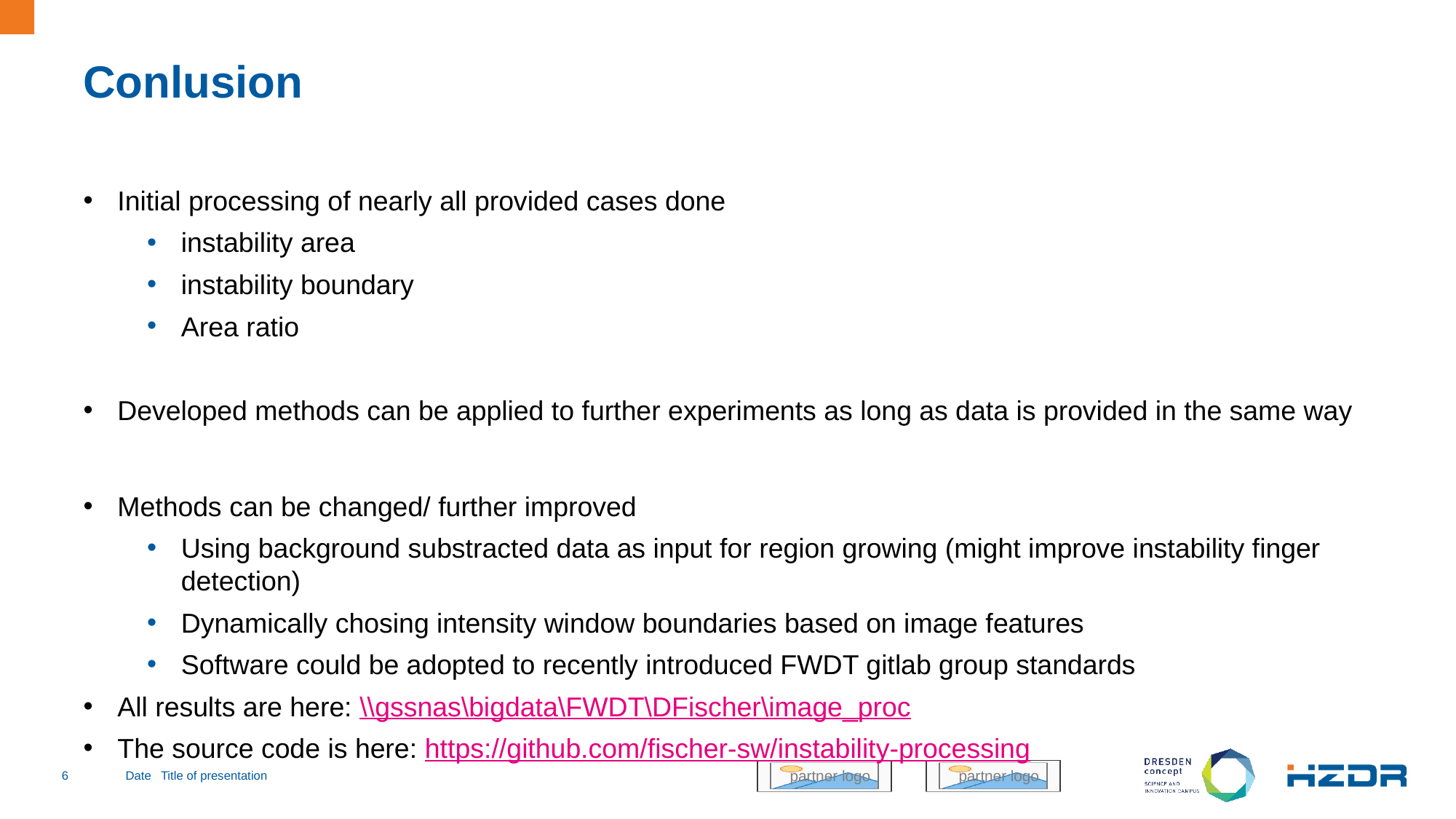

# Conlusion

Initial processing of nearly all provided cases done
instability area
instability boundary
Area ratio

Developed methods can be applied to further experiments as long as data is provided in the same way

Methods can be changed/ further improved
Using background substracted data as input for region growing (might improve instability finger detection)
Dynamically chosing intensity window boundaries based on image features
Software could be adopted to recently introduced FWDT gitlab group standards
All results are here: \\gssnas\bigdata\FWDT\DFischer\image_proc
The source code is here: https://github.com/fischer-sw/instability-processing
6
Date
Title of presentation